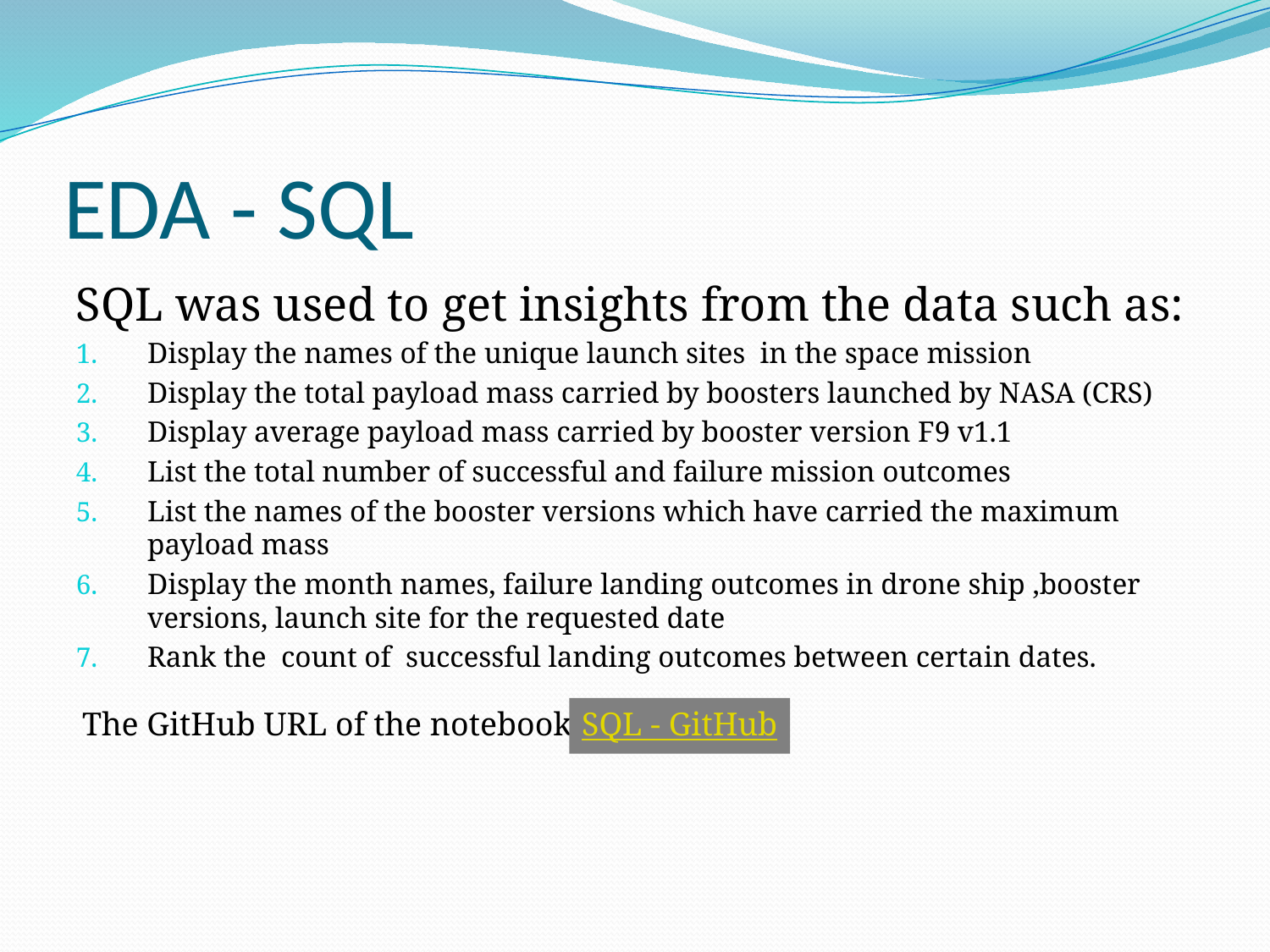

# EDA - SQL
SQL was used to get insights from the data such as:
Display the names of the unique launch sites  in the space mission
Display the total payload mass carried by boosters launched by NASA (CRS)
Display average payload mass carried by booster version F9 v1.1
List the total number of successful and failure mission outcomes
List the names of the booster versions which have carried the maximum payload mass
Display the month names, failure landing outcomes in drone ship ,booster  versions, launch site for the requested date
Rank the  count of  successful landing outcomes between certain dates.
The GitHub URL of the notebook:
SQL - GitHub